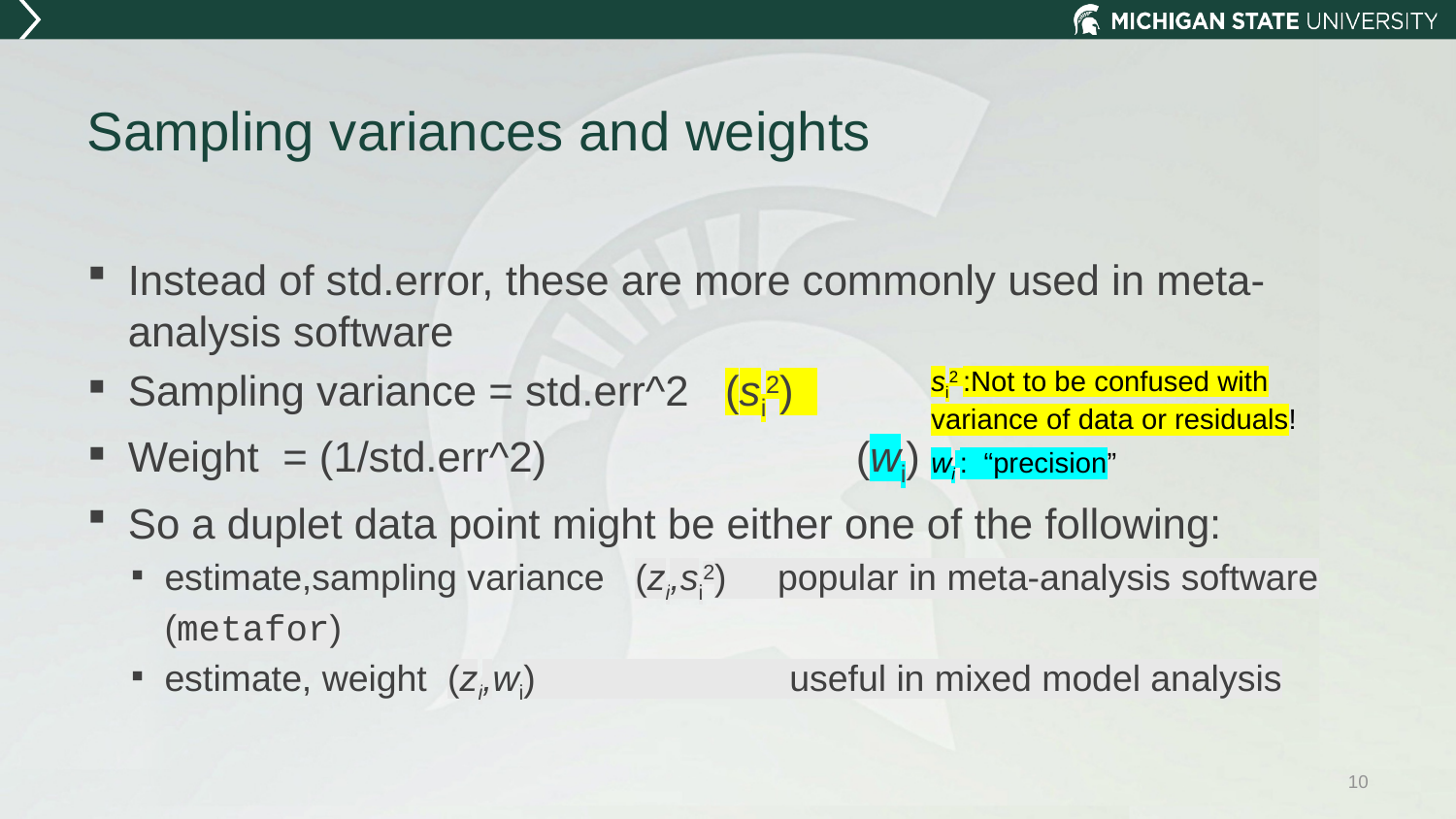

# Sampling variances and weights
Instead of std.error, these are more commonly used in meta-analysis software
Sampling variance = std.err^2   (si2)
Weight  = (1/std.err^2)			(wi)
So a duplet data point might be either one of the following:
estimate,sampling variance   (zi,si2)     popular in meta-analysis software (metafor)
estimate, weight  (zi,wi)                         useful in mixed model analysis

si2 :Not to be confused with variance of data or residuals!
wi :  “precision”
10